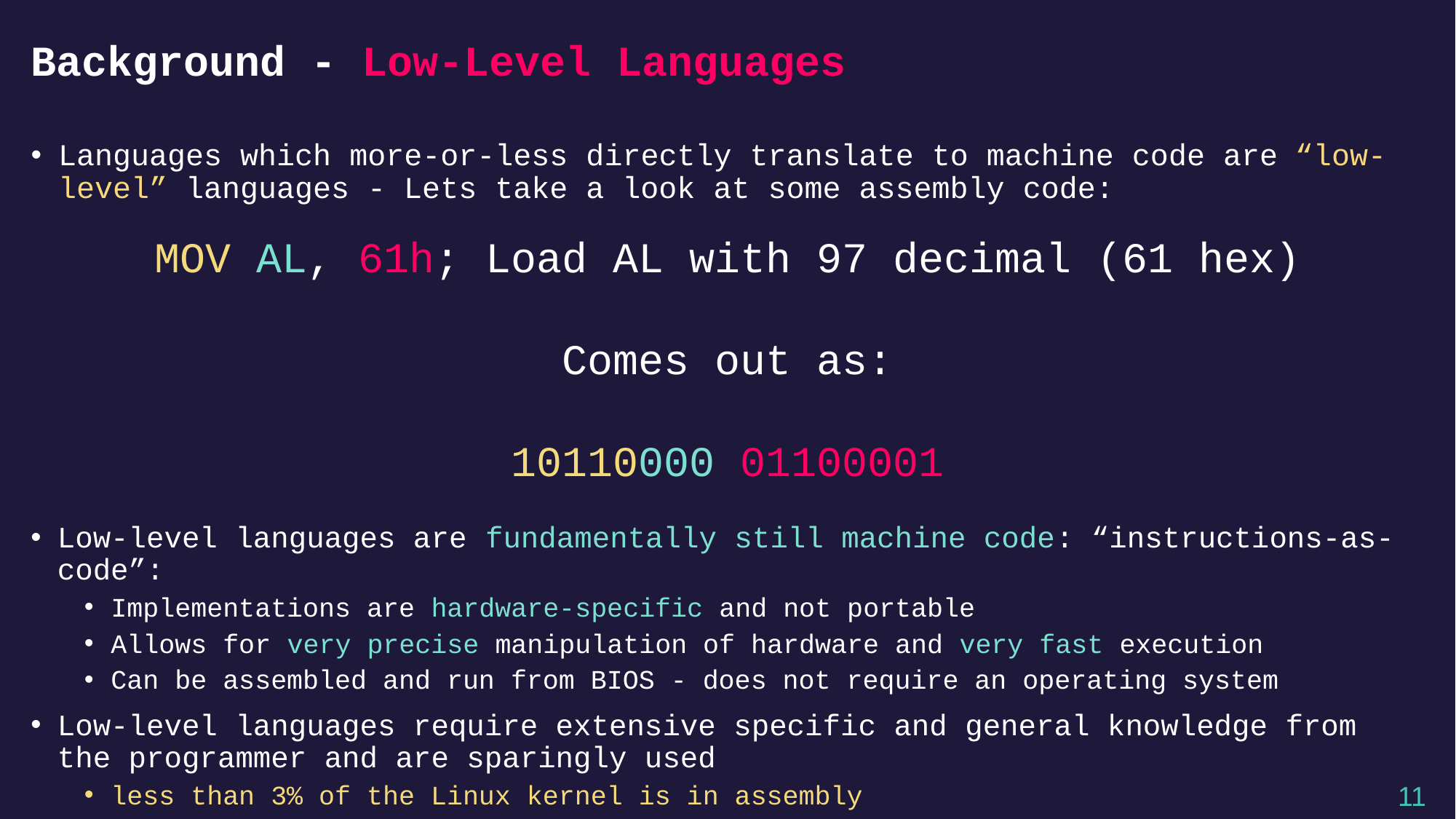

# Background - Low-Level Languages
Languages which more-or-less directly translate to machine code are “low-level” languages - Lets take a look at some assembly code:
MOV AL, 61h; Load AL with 97 decimal (61 hex)

Comes out as:

10110000 01100001
Low-level languages are fundamentally still machine code: “instructions-as-code”:
Implementations are hardware-specific and not portable
Allows for very precise manipulation of hardware and very fast execution
Can be assembled and run from BIOS - does not require an operating system
Low-level languages require extensive specific and general knowledge from the programmer and are sparingly used
less than 3% of the Linux kernel is in assembly